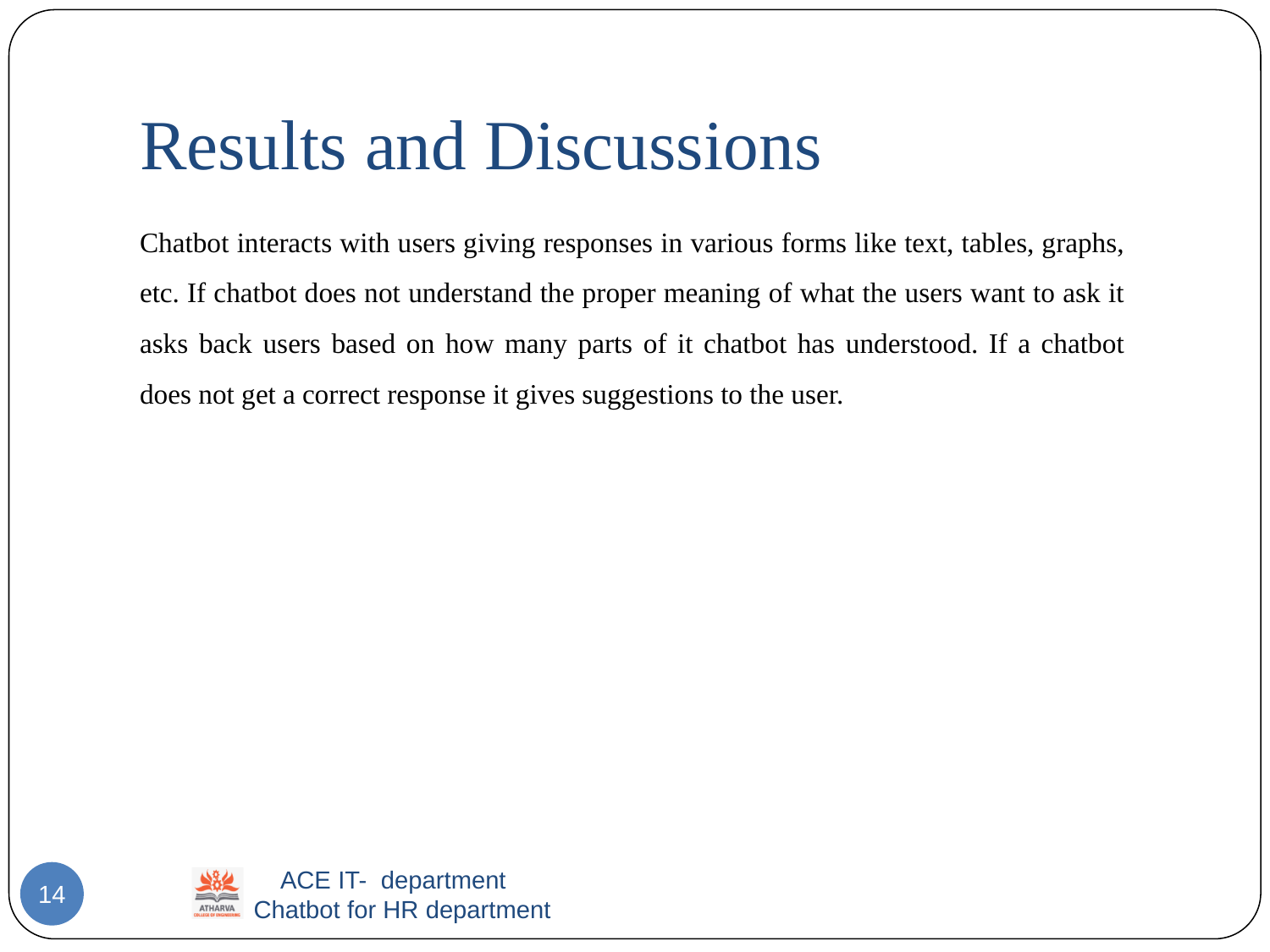

# Results and Discussions
Chatbot interacts with users giving responses in various forms like text, tables, graphs, etc. If chatbot does not understand the proper meaning of what the users want to ask it asks back users based on how many parts of it chatbot has understood. If a chatbot does not get a correct response it gives suggestions to the user.

14
                      ACE IT-  department
Chatbot for HR department